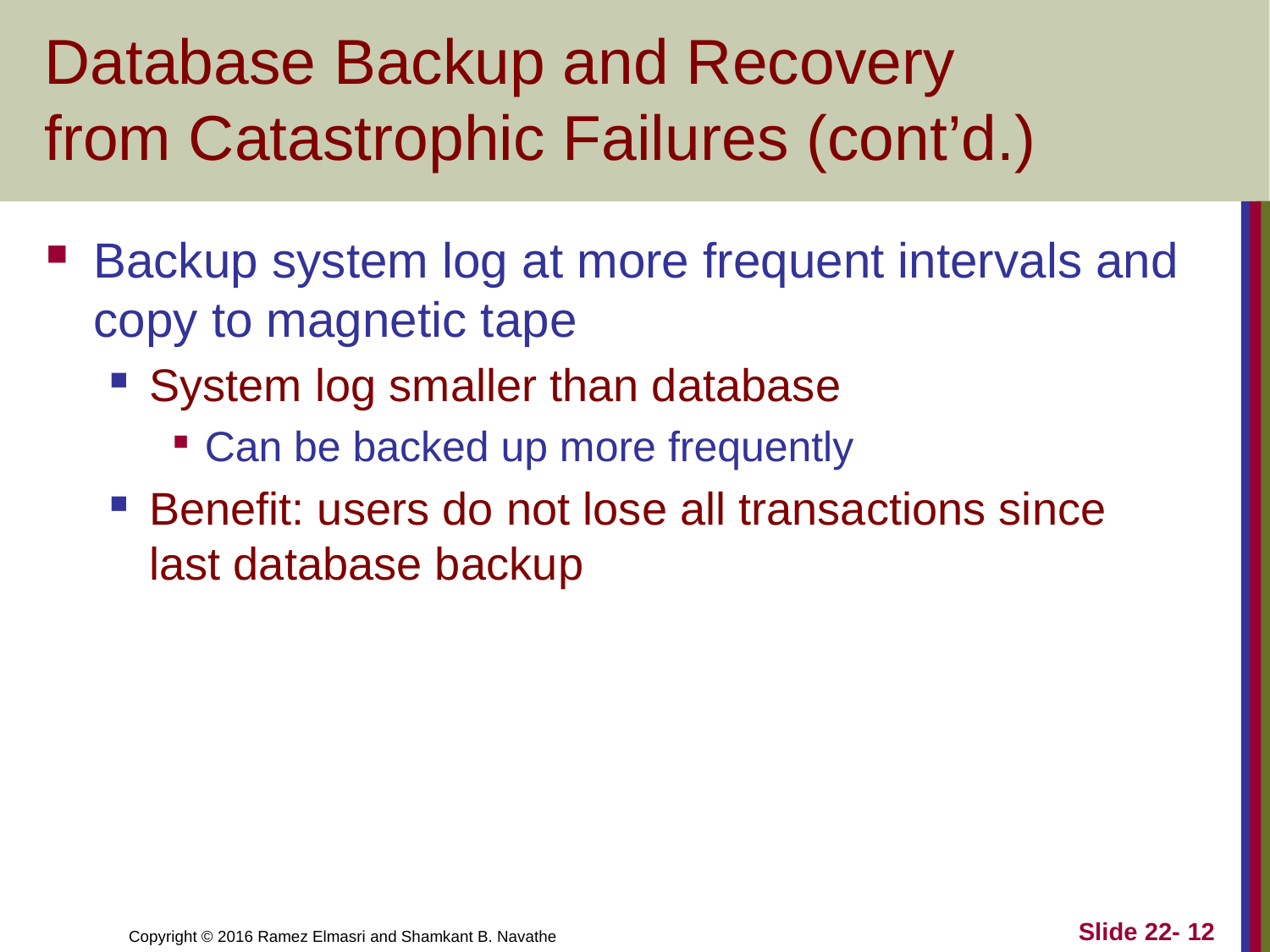

# Database Backup and Recovery from Catastrophic Failures (cont’d.)
Backup system log at more frequent intervals and copy to magnetic tape
System log smaller than database
Can be backed up more frequently
Benefit: users do not lose all transactions since last database backup
Slide 22- 12